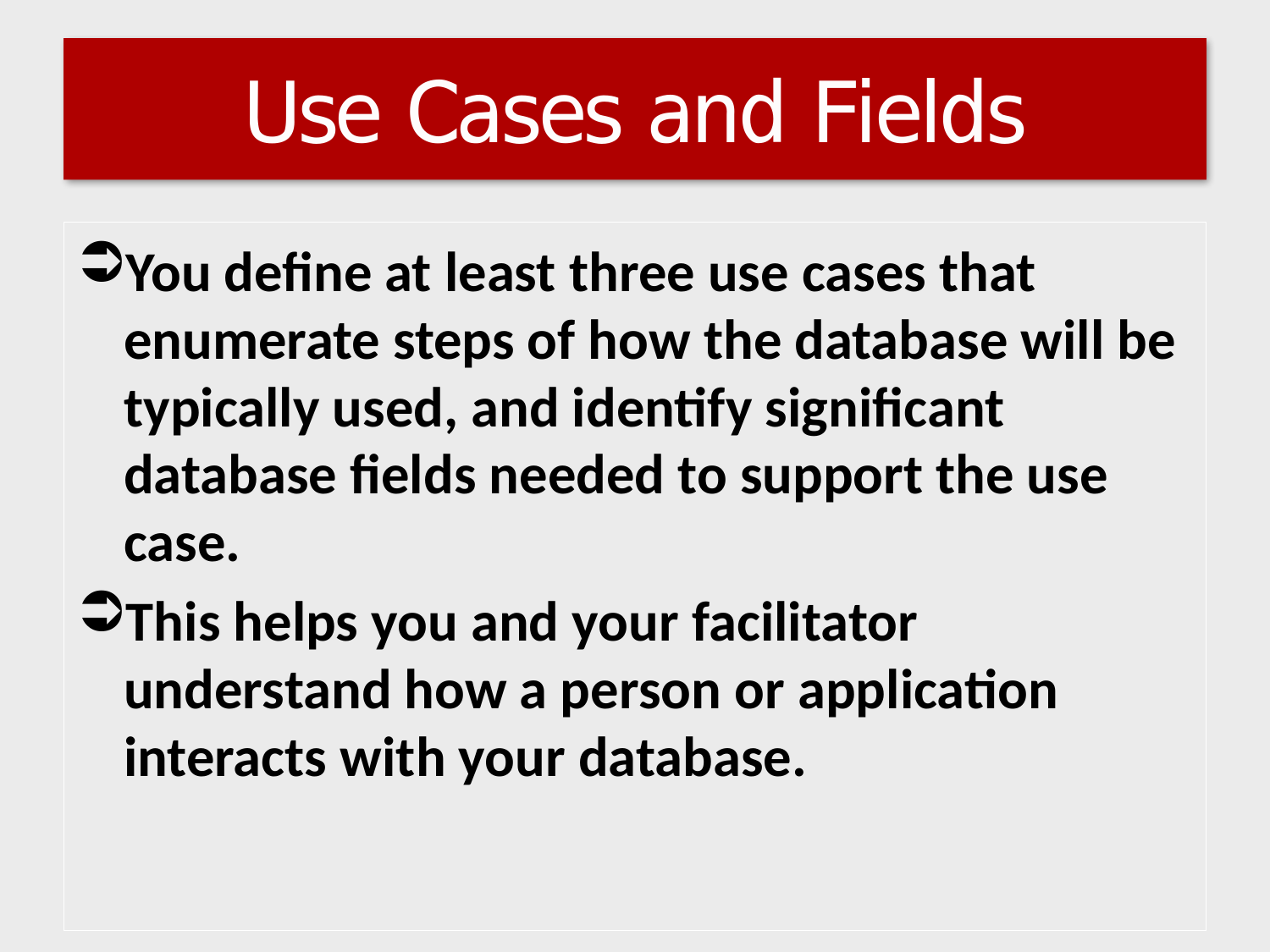

# Use Cases and Fields
You define at least three use cases that enumerate steps of how the database will be typically used, and identify significant database fields needed to support the use case.
This helps you and your facilitator understand how a person or application interacts with your database.